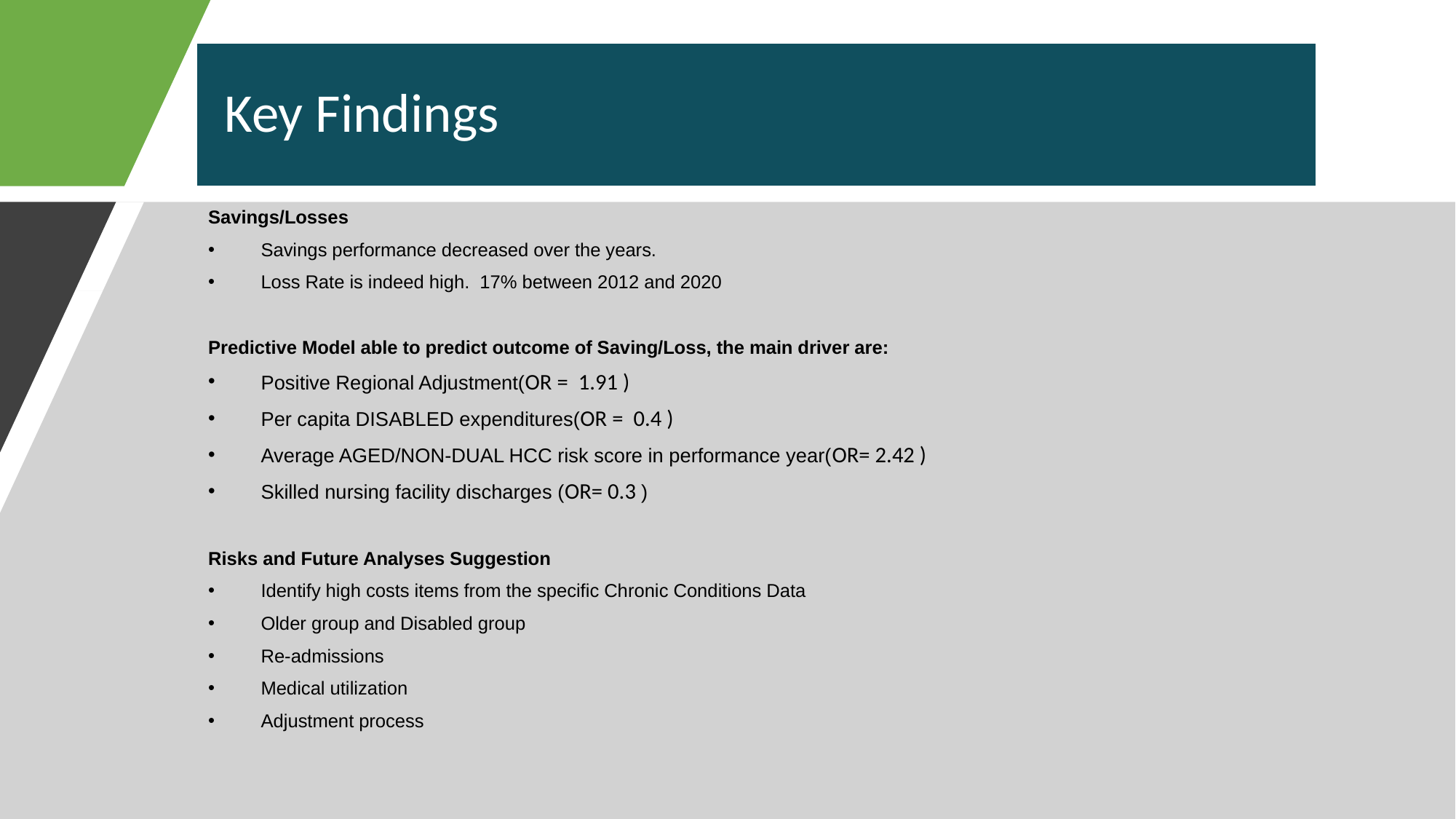

# Key Findings

Savings/Losses
Savings performance decreased over the years.
Loss Rate is indeed high.  17% between 2012 and 2020

Predictive Model able to predict outcome of Saving/Loss, the main driver are:
Positive Regional Adjustment(OR =  1.91 )
Per capita DISABLED expenditures(OR =  0.4 )
Average AGED/NON-DUAL HCC risk score in performance year(OR= 2.42 )
Skilled nursing facility discharges (OR= 0.3 )

Risks and Future Analyses Suggestion
Identify high costs items from the specific Chronic Conditions Data
Older group and Disabled group
Re-admissions
Medical utilization
Adjustment process